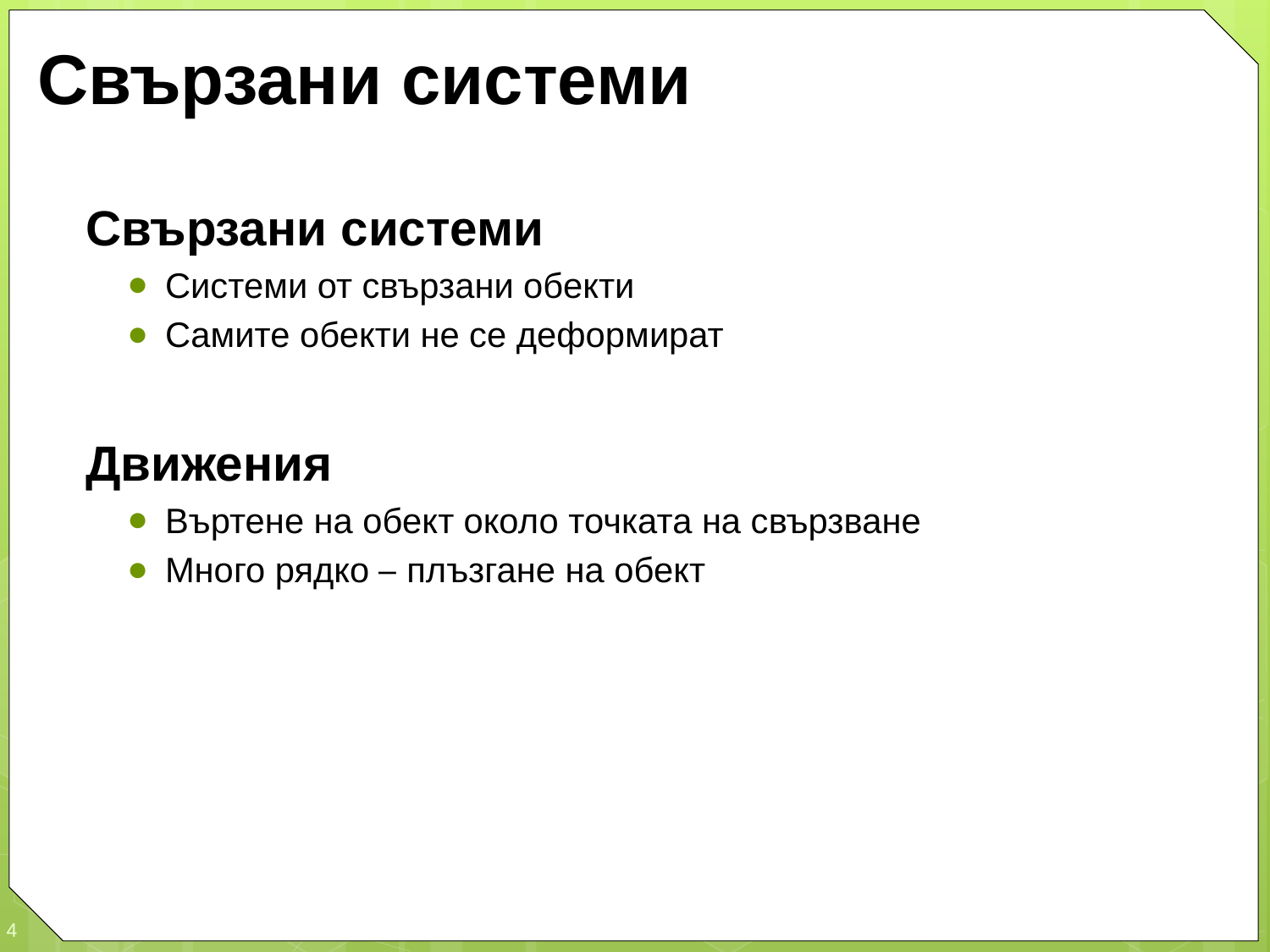

# Свързани системи
Свързани системи
Системи от свързани обекти
Самите обекти не се деформират

Движения
Въртене на обект около точката на свързване
Много рядко – плъзгане на обект